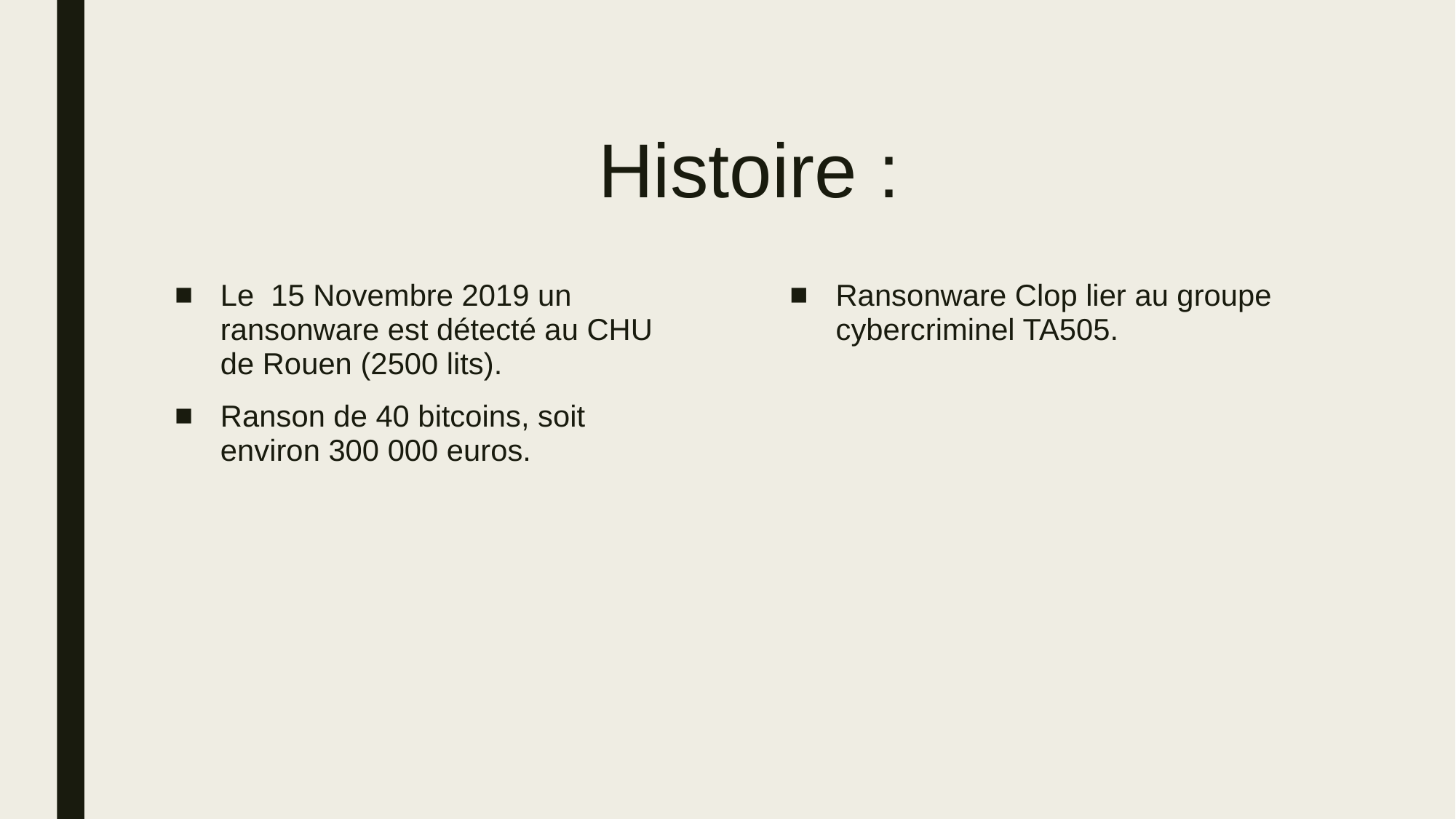

# Histoire :
Le  15 Novembre 2019 un ransonware est détecté au CHU de Rouen (2500 lits).
Ranson de 40 bitcoins, soit environ 300 000 euros.
Ransonware Clop lier au groupe cybercriminel TA505.